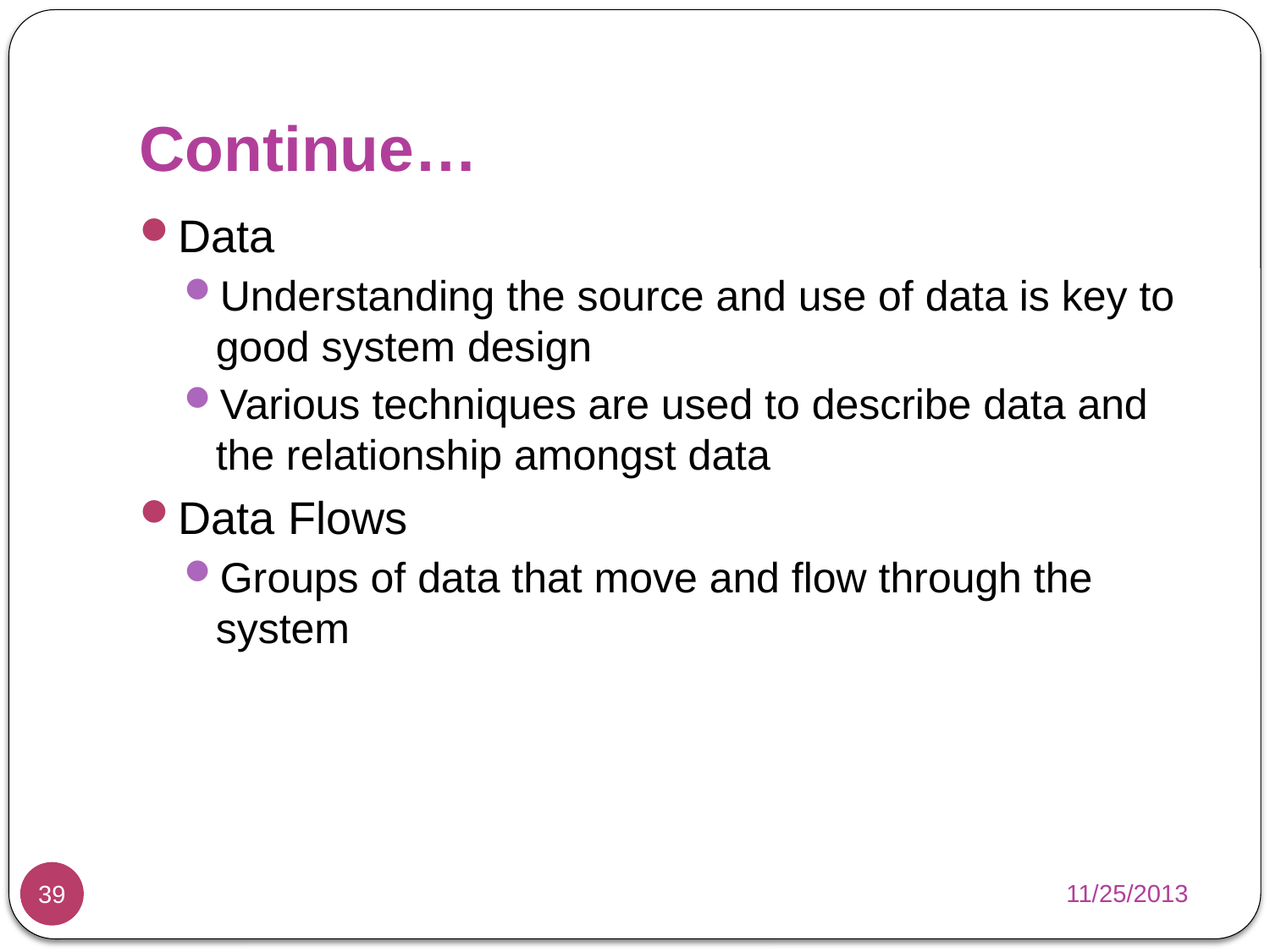

# Continue…
Data
Understanding the source and use of data is key to good system design
Various techniques are used to describe data and the relationship amongst data
Data Flows
Groups of data that move and flow through the system

11/25/2013
39